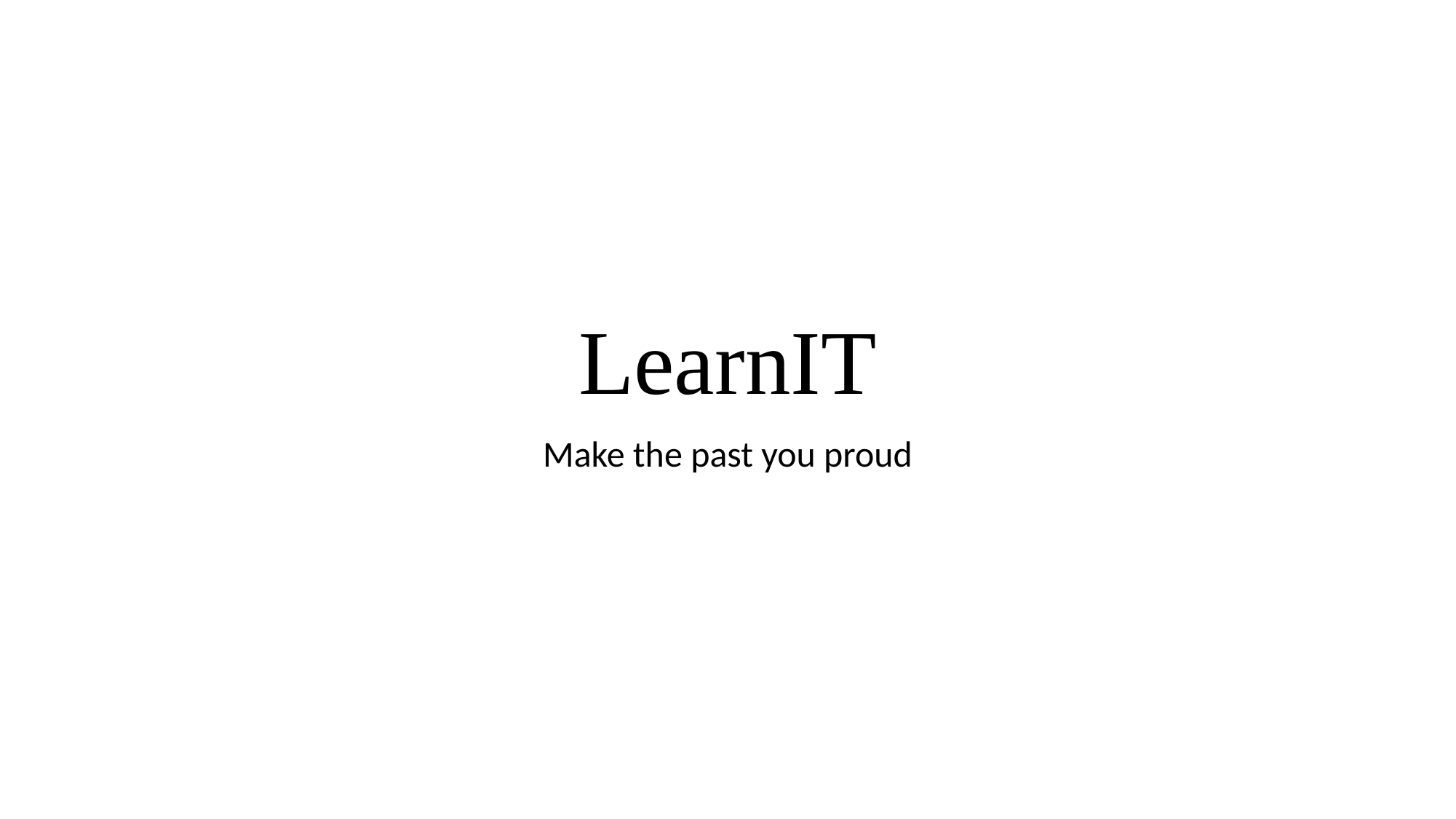

# LearnIT
Make the past you proud